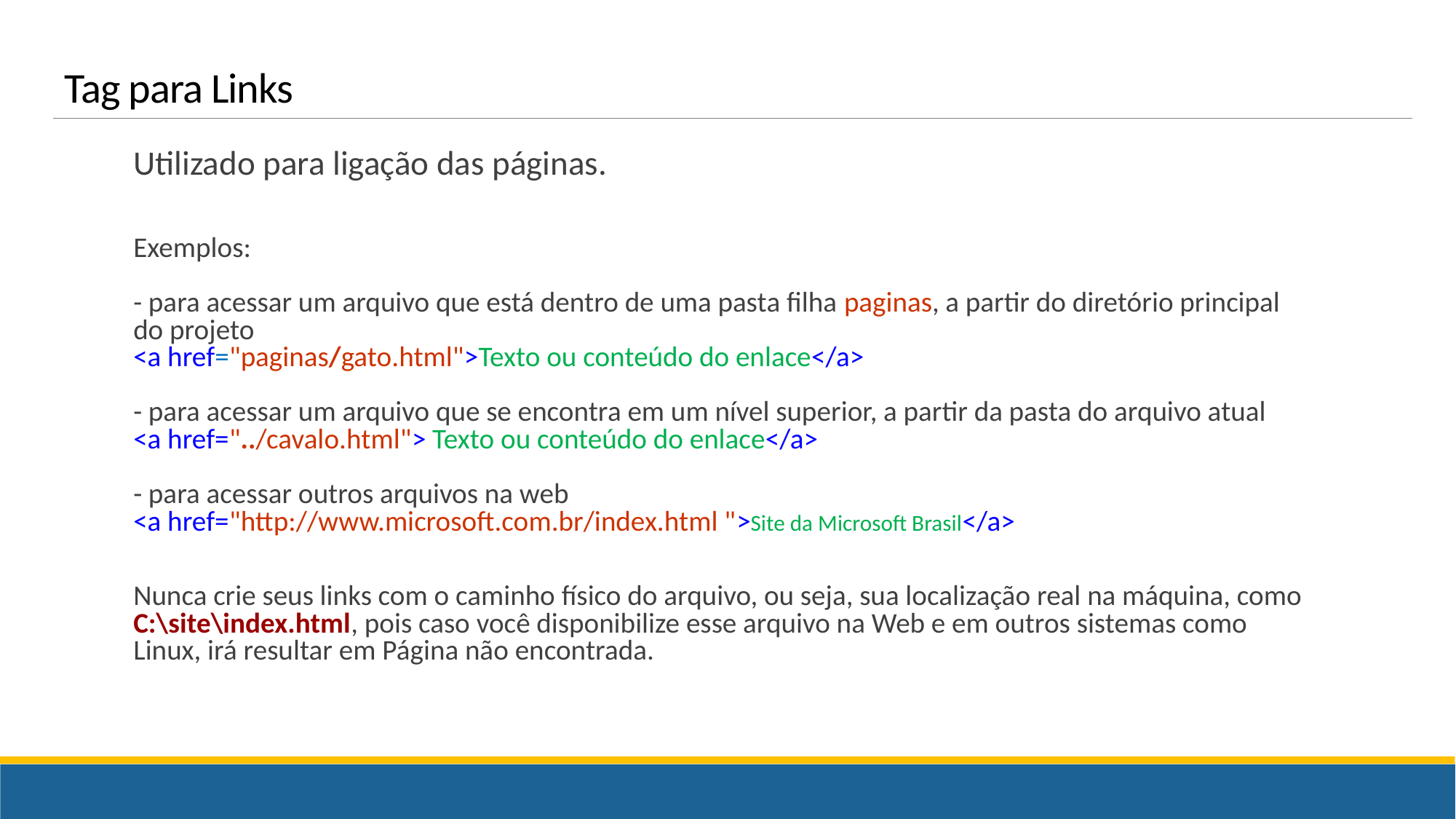

# Tag para Links
Utilizado para ligação das páginas.

	Exemplos:
- para acessar um arquivo que está dentro de uma pasta filha paginas, a partir do diretório principal do projeto
<a href="paginas/gato.html">Texto ou conteúdo do enlace</a>
- para acessar um arquivo que se encontra em um nível superior, a partir da pasta do arquivo atual
<a href="../cavalo.html"> Texto ou conteúdo do enlace</a>
- para acessar outros arquivos na web
<a href="http://www.microsoft.com.br/index.html ">Site da Microsoft Brasil</a>
Nunca crie seus links com o caminho físico do arquivo, ou seja, sua localização real na máquina, como C:\site\index.html, pois caso você disponibilize esse arquivo na Web e em outros sistemas como Linux, irá resultar em Página não encontrada.